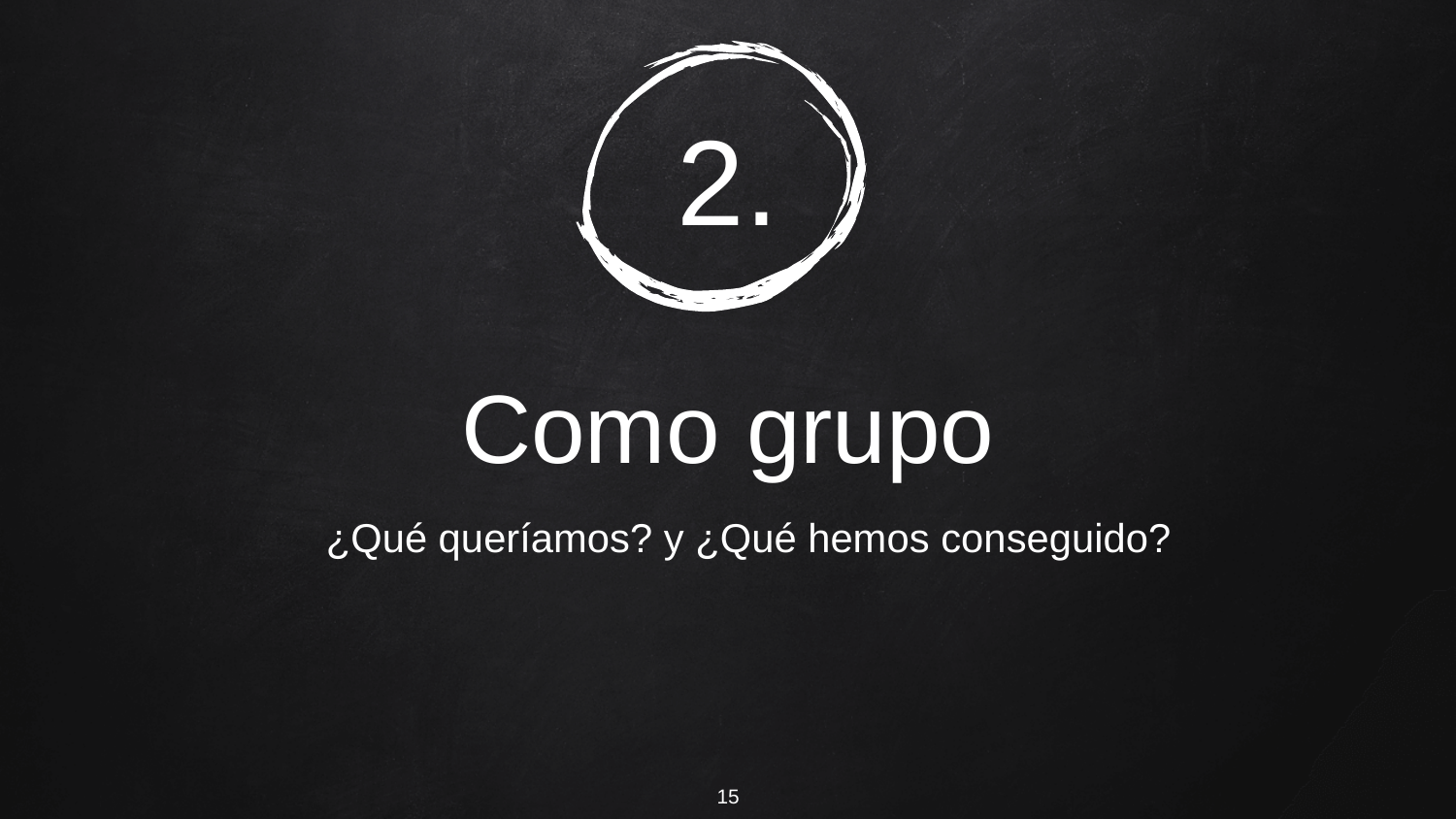

# 2.

Como grupo
¿Qué queríamos? y ¿Qué hemos conseguido?

15